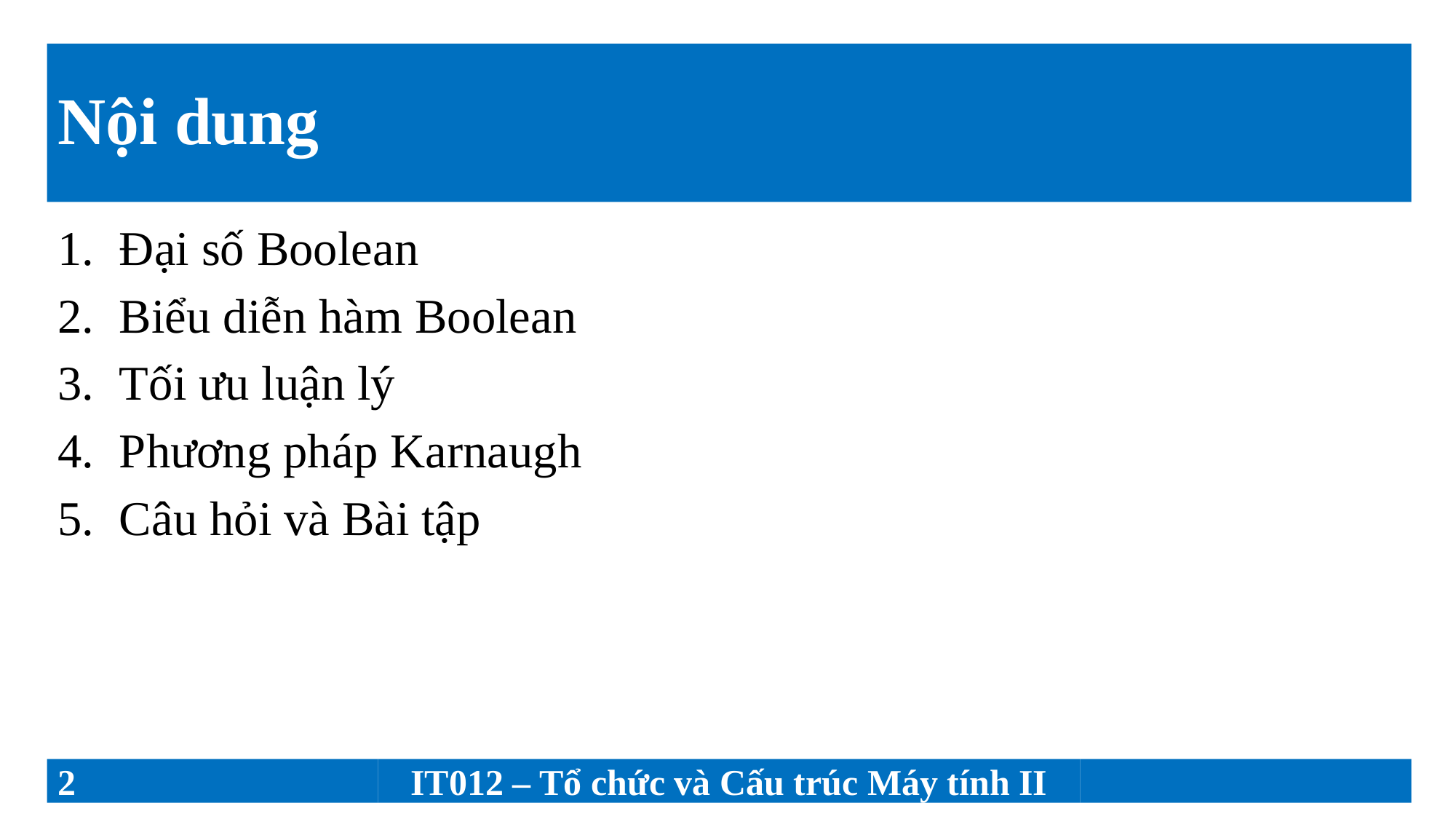

# Nội dung
Đại số Boolean
Biểu diễn hàm Boolean
Tối ưu luận lý
Phương pháp Karnaugh
Câu hỏi và Bài tập
2